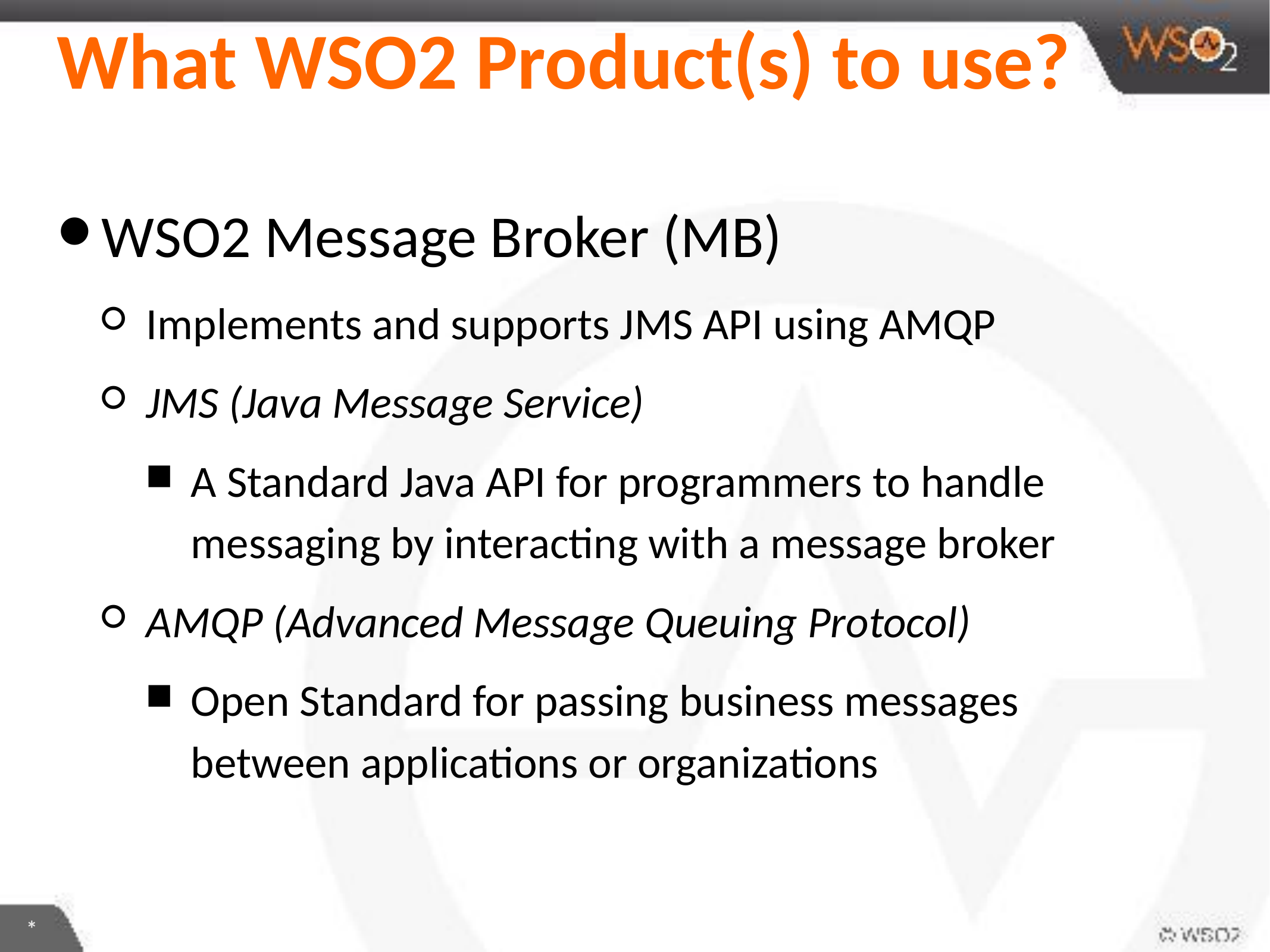

# What WSO2 Product(s) to use?
WSO2 Message Broker (MB)
Implements and supports JMS API using AMQP
JMS (Java Message Service)
A Standard Java API for programmers to handle messaging by interacting with a message broker
AMQP (Advanced Message Queuing Protocol)
Open Standard for passing business messages between applications or organizations

*